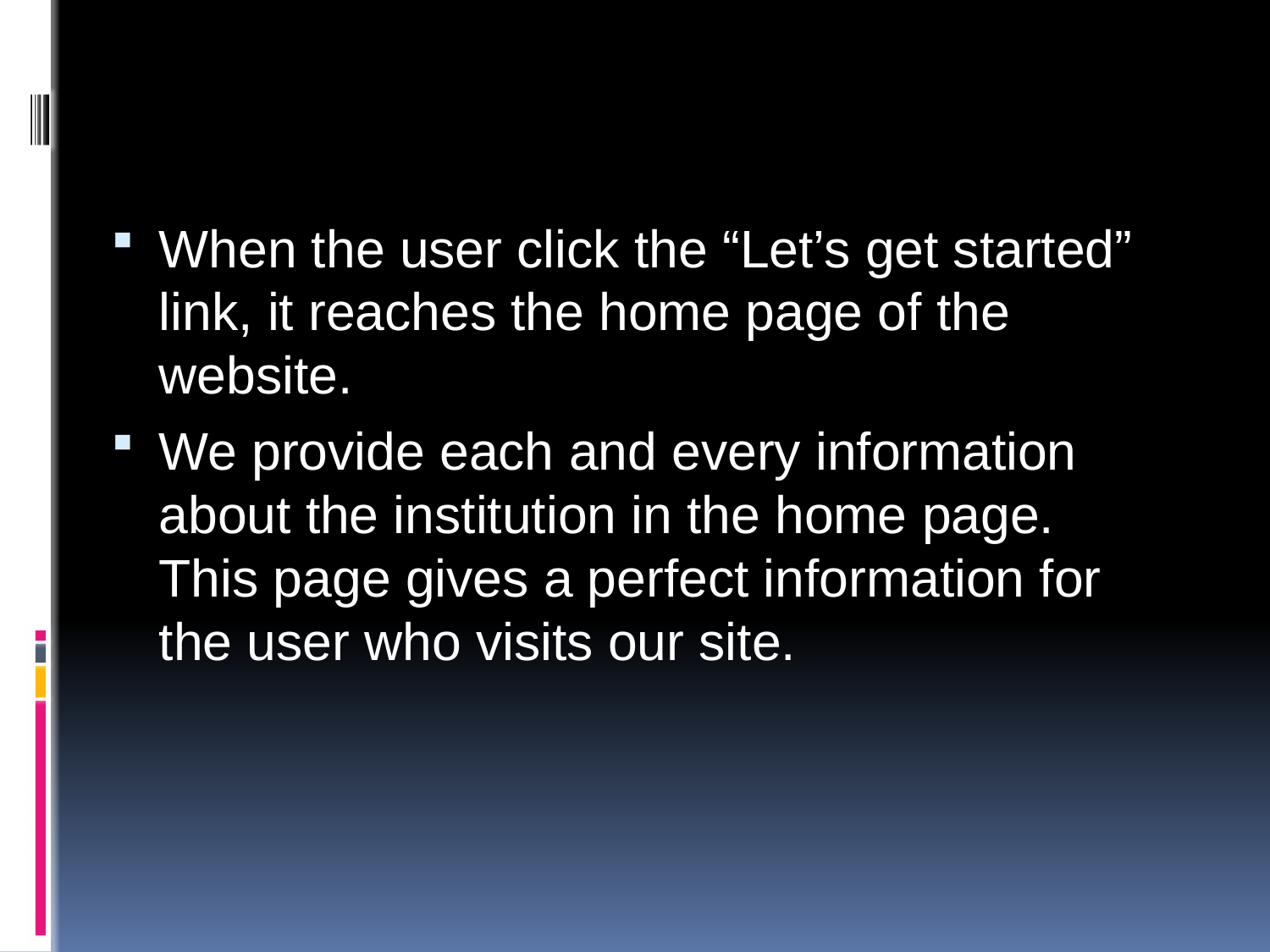

#
When the user click the “Let’s get started” link, it reaches the home page of the website.
We provide each and every information about the institution in the home page. This page gives a perfect information for the user who visits our site.